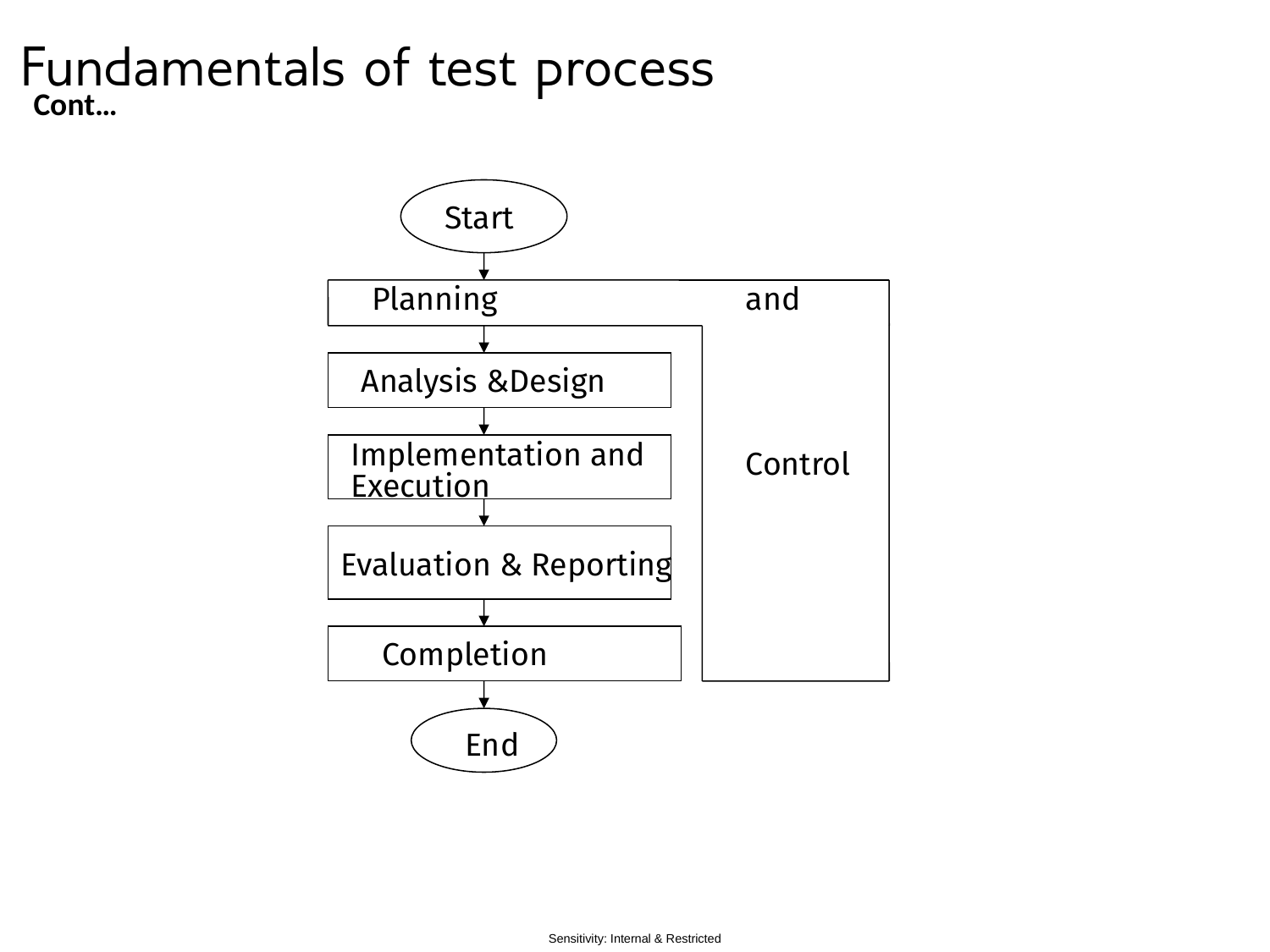

Fundamentals of test process
Cont…

Start

Planning
and

Analysis &Design

Implementation and Execution
Control

Evaluation & Reporting

Completion

End